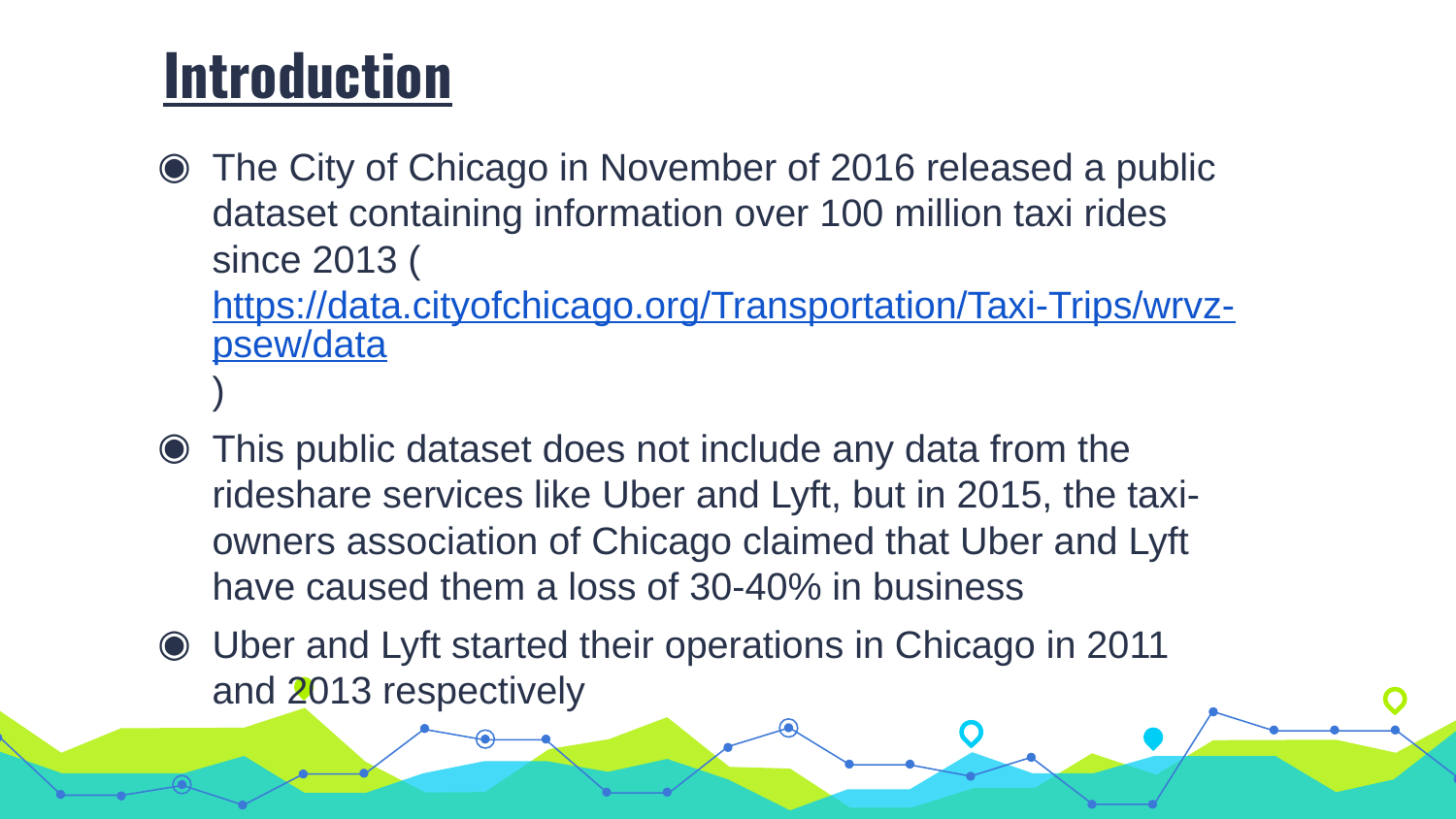

Introduction
The City of Chicago in November of 2016 released a public dataset containing information over 100 million taxi rides since 2013 (https://data.cityofchicago.org/Transportation/Taxi-Trips/wrvz-psew/data)
This public dataset does not include any data from the rideshare services like Uber and Lyft, but in 2015, the taxi-owners association of Chicago claimed that Uber and Lyft have caused them a loss of 30-40% in business
Uber and Lyft started their operations in Chicago in 2011 and 2013 respectively